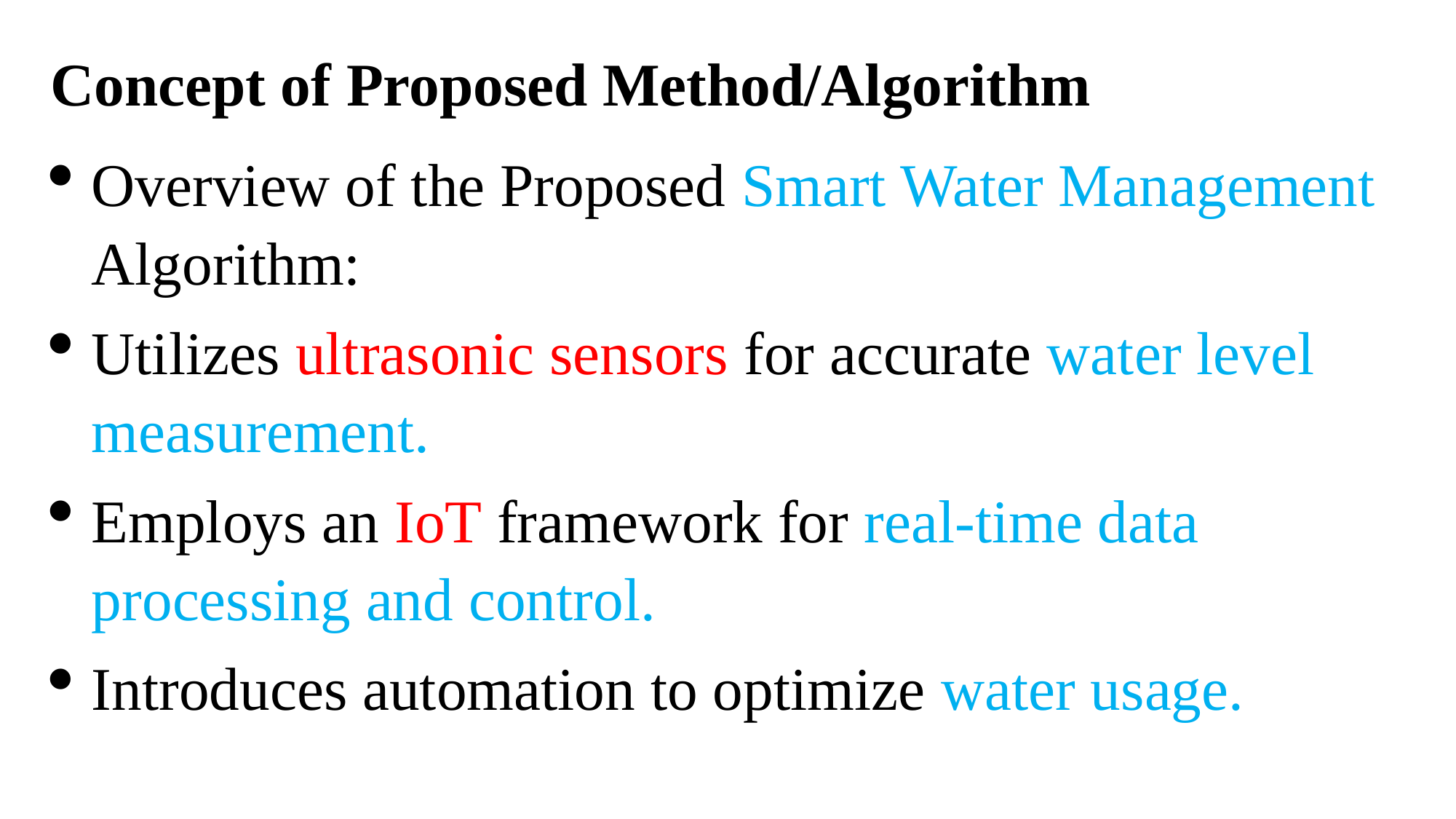

Concept of Proposed Method/Algorithm
Overview of the Proposed Smart Water Management Algorithm:
Utilizes ultrasonic sensors for accurate water level measurement.
Employs an IoT framework for real-time data processing and control.
Introduces automation to optimize water usage.